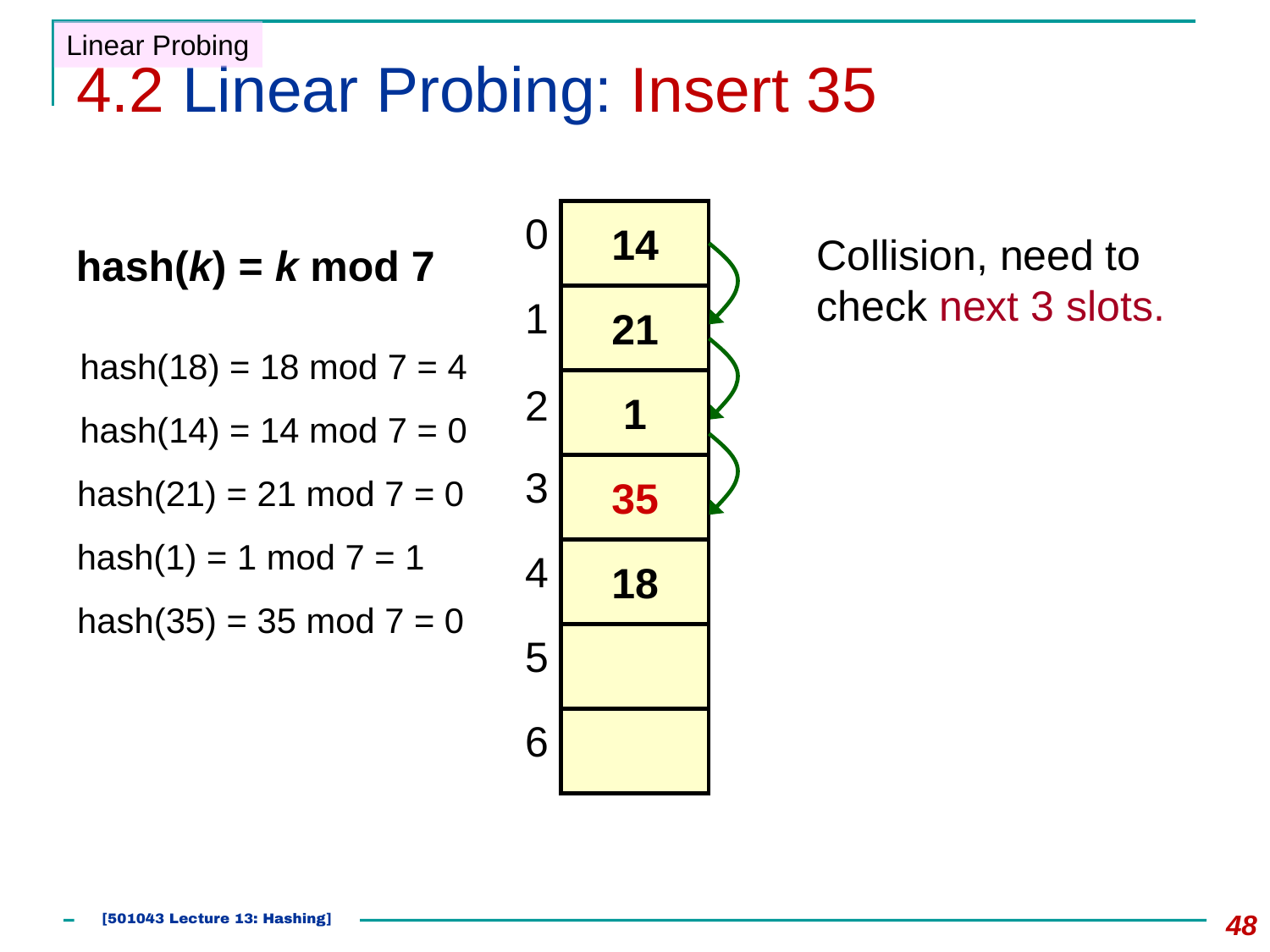

Linear Probing
# 4.2 Linear Probing: Insert 35
0

1

2
3

4

5

6

14
Collision, need to check next 3 slots.
hash(k) = k mod 7

21
hash(18) = 18 mod 7 = 4

1
hash(14) = 14 mod 7 = 0

35
hash(21) = 21 mod 7 = 0
hash(1) = 1 mod 7 = 1
18
hash(35) = 35 mod 7 = 0
48
[501043 Lecture 13: Hashing]